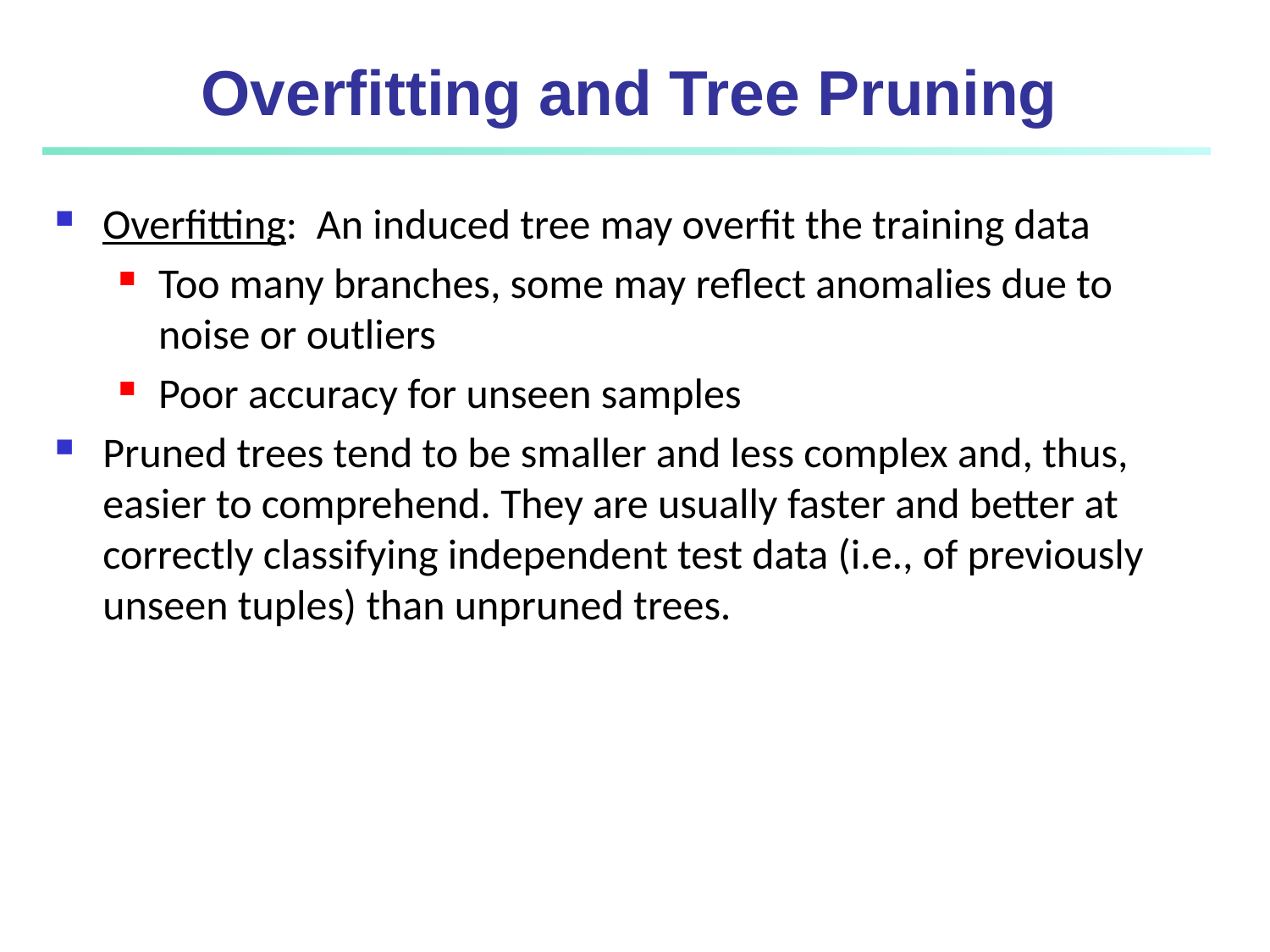

# Overfitting and Tree Pruning
Overfitting:  An induced tree may overfit the training data
Too many branches, some may reflect anomalies due to noise or outliers
Poor accuracy for unseen samples
Pruned trees tend to be smaller and less complex and, thus, easier to comprehend. They are usually faster and better at correctly classifying independent test data (i.e., of previously unseen tuples) than unpruned trees.